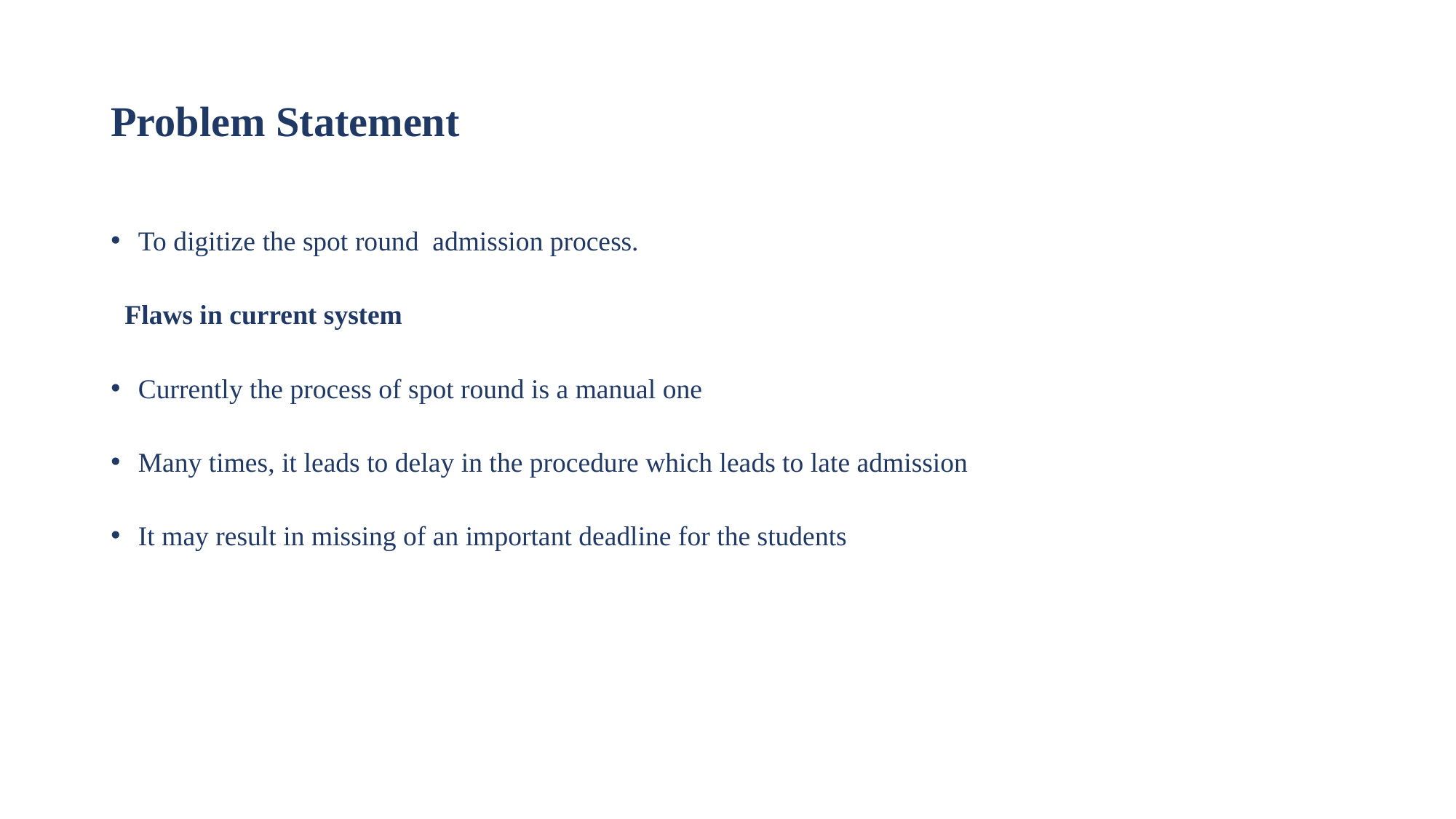

# Problem Statement
To digitize the spot round  admission process.
  Flaws in current system
Currently the process of spot round is a manual one
Many times, it leads to delay in the procedure which leads to late admission
It may result in missing of an important deadline for the students